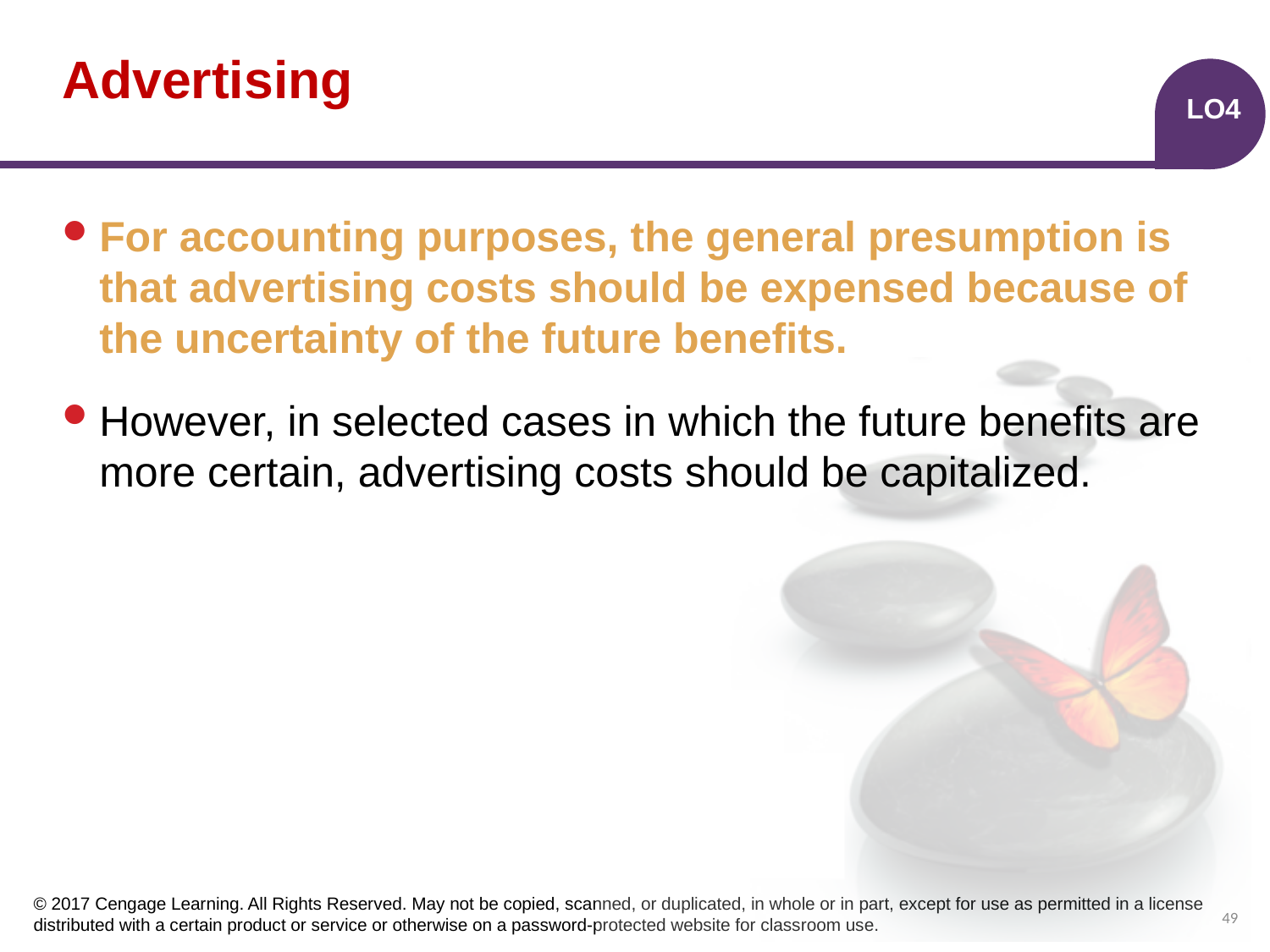

# Advertising
LO4
For accounting purposes, the general presumption is that advertising costs should be expensed because of the uncertainty of the future benefits.
However, in selected cases in which the future benefits are more certain, advertising costs should be capitalized.

49